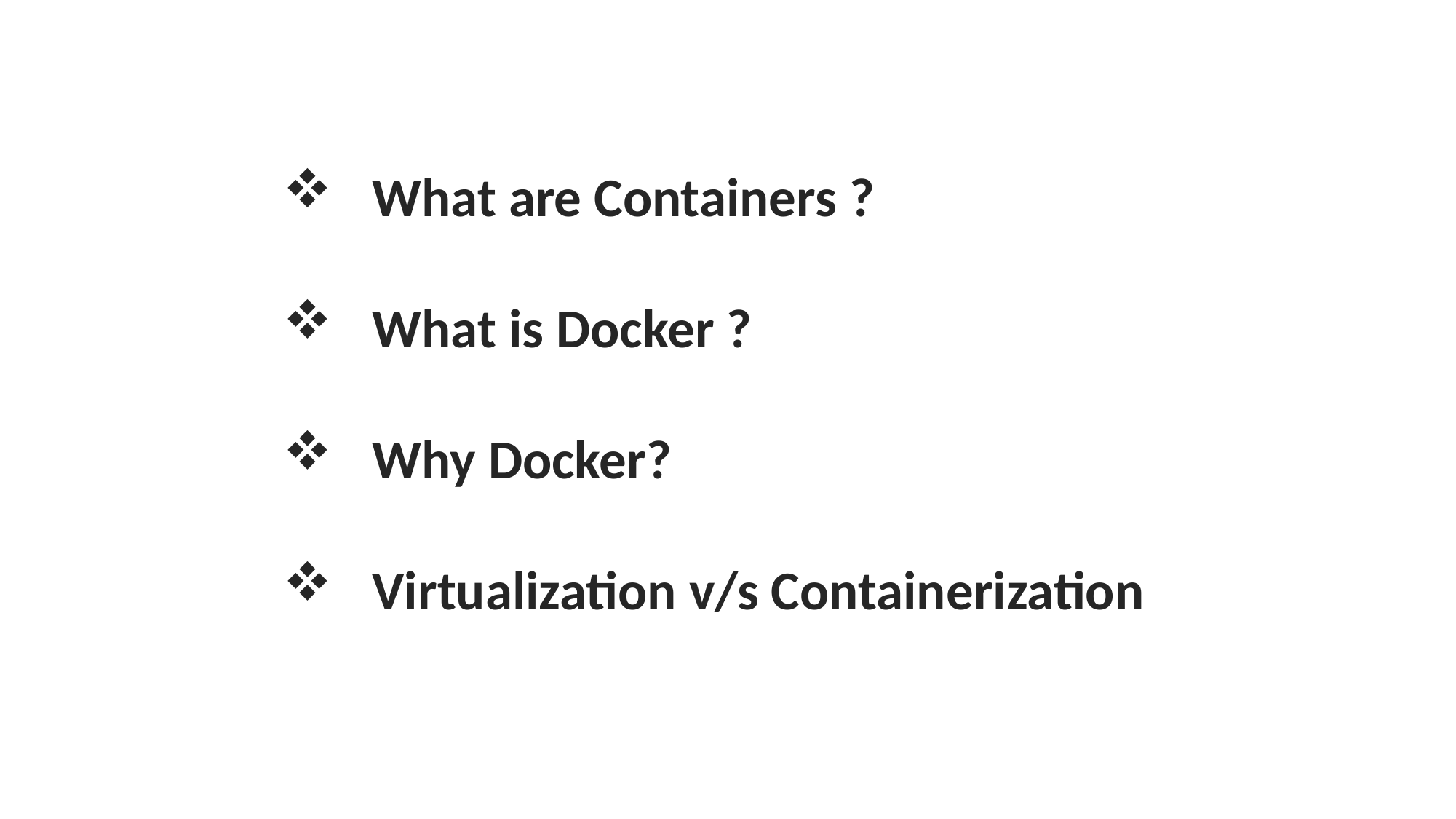

What are Containers ?

What is Docker ?

Why Docker?

Virtualization v/s Containerization